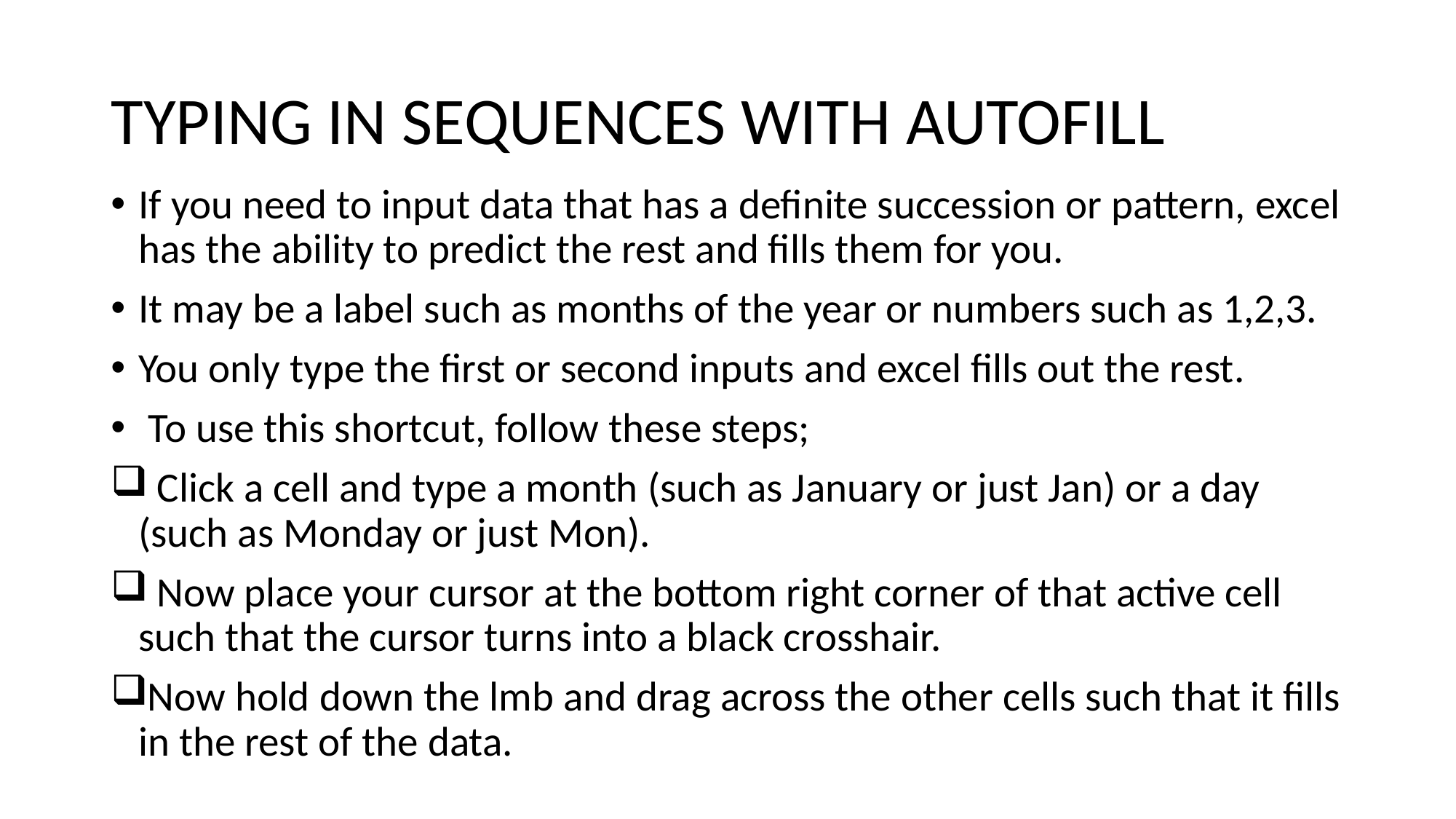

# TYPING IN SEQUENCES WITH AUTOFILL
If you need to input data that has a definite succession or pattern, excel has the ability to predict the rest and fills them for you.
It may be a label such as months of the year or numbers such as 1,2,3.
You only type the first or second inputs and excel fills out the rest.
 To use this shortcut, follow these steps;
 Click a cell and type a month (such as January or just Jan) or a day (such as Monday or just Mon).
 Now place your cursor at the bottom right corner of that active cell such that the cursor turns into a black crosshair.
Now hold down the lmb and drag across the other cells such that it fills in the rest of the data.